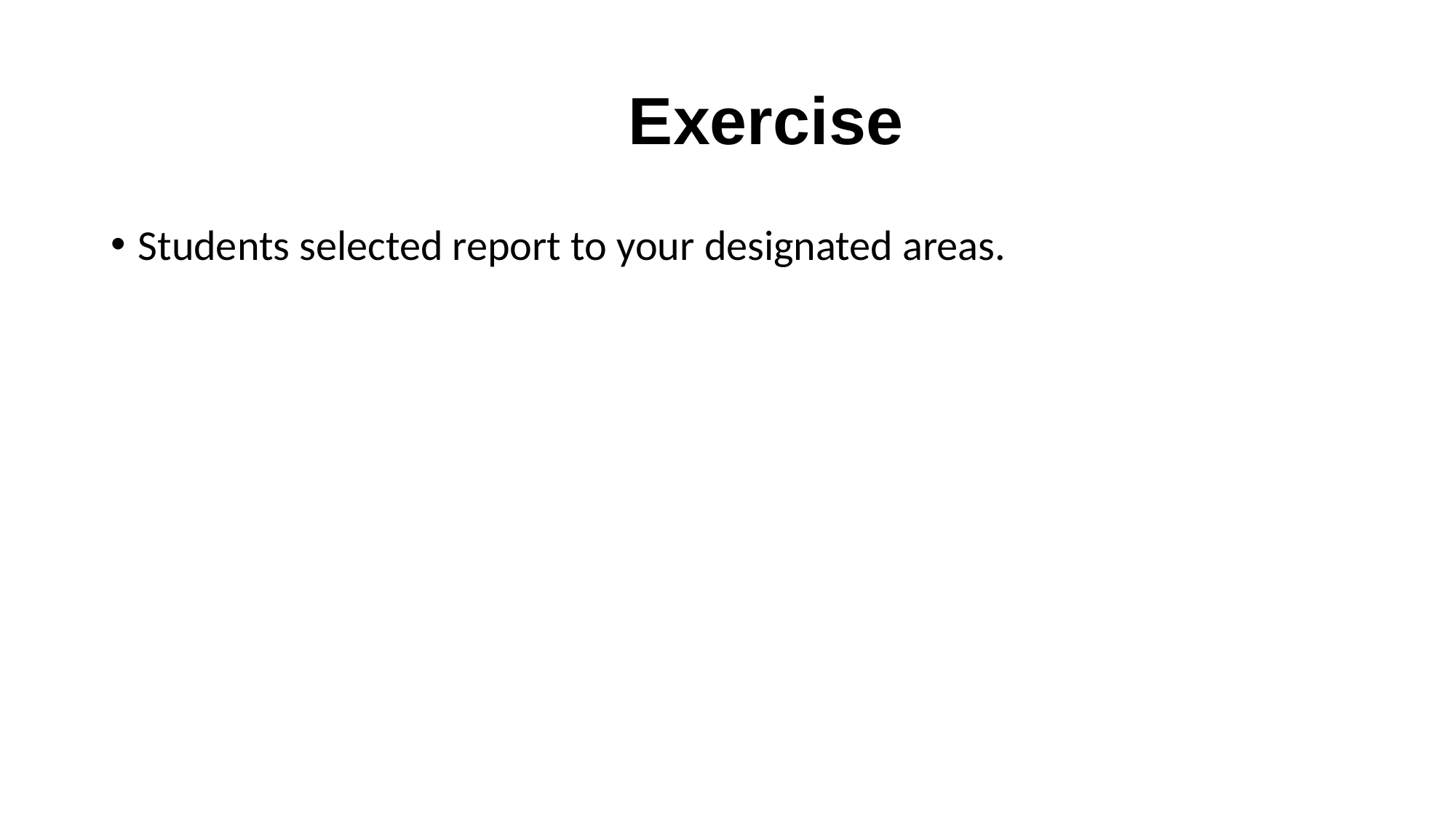

# Exercise
Students selected report to your designated areas.